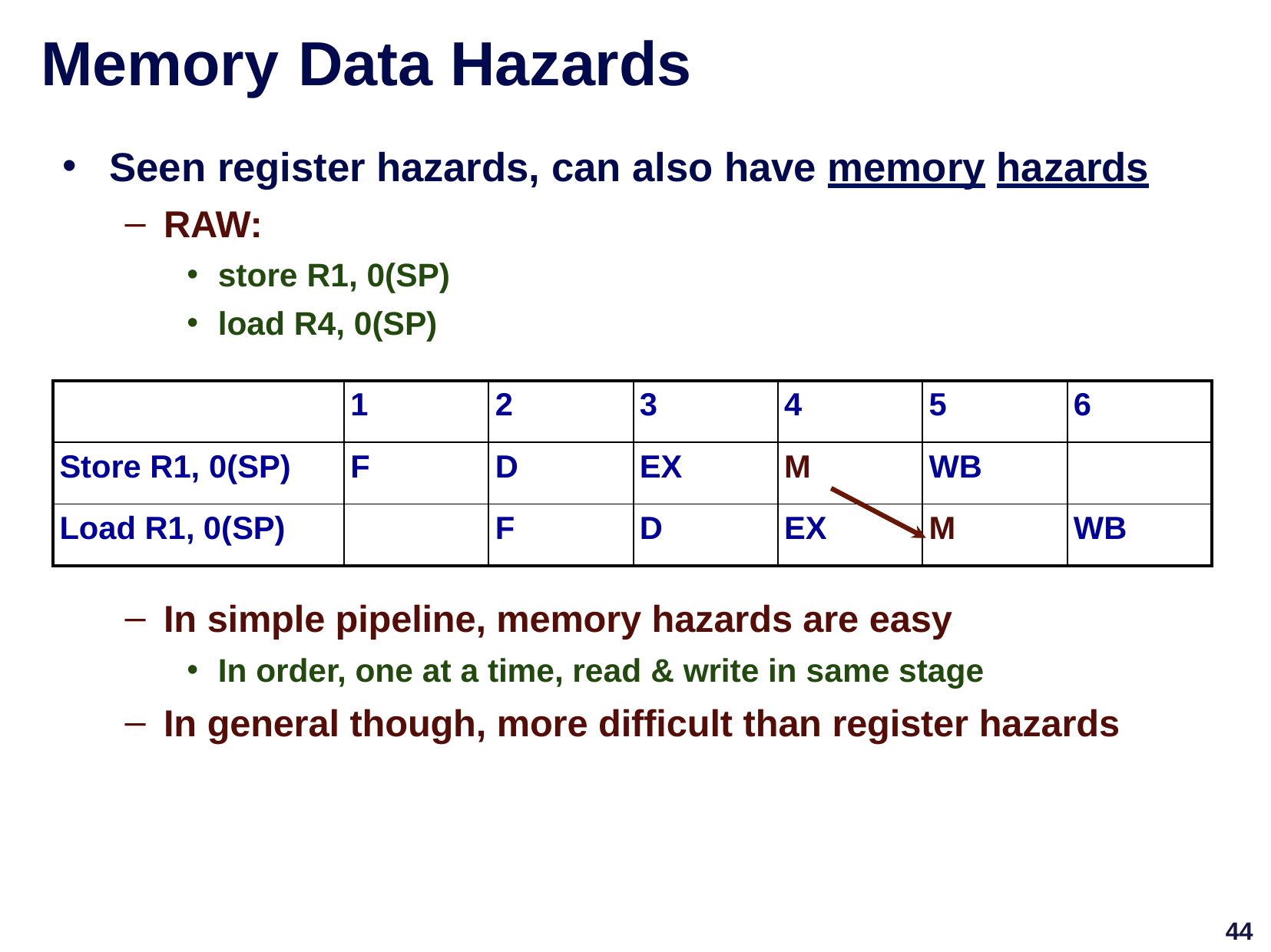

# Memory	Data Hazards
Seen register hazards, can also have memory hazards
RAW:
store R1, 0(SP)
load R4, 0(SP)
|  | 1 | 2 | 3 | 4 | 5 | 6 |
| --- | --- | --- | --- | --- | --- | --- |
| Store R1, 0(SP) | F | D | EX | M | WB |  |
| Load R1, 0(SP) |  | F | D | EX | M | WB |

In simple pipeline, memory hazards are easy
In order, one at a time, read & write in same stage
In general though, more difficult than register hazards
44